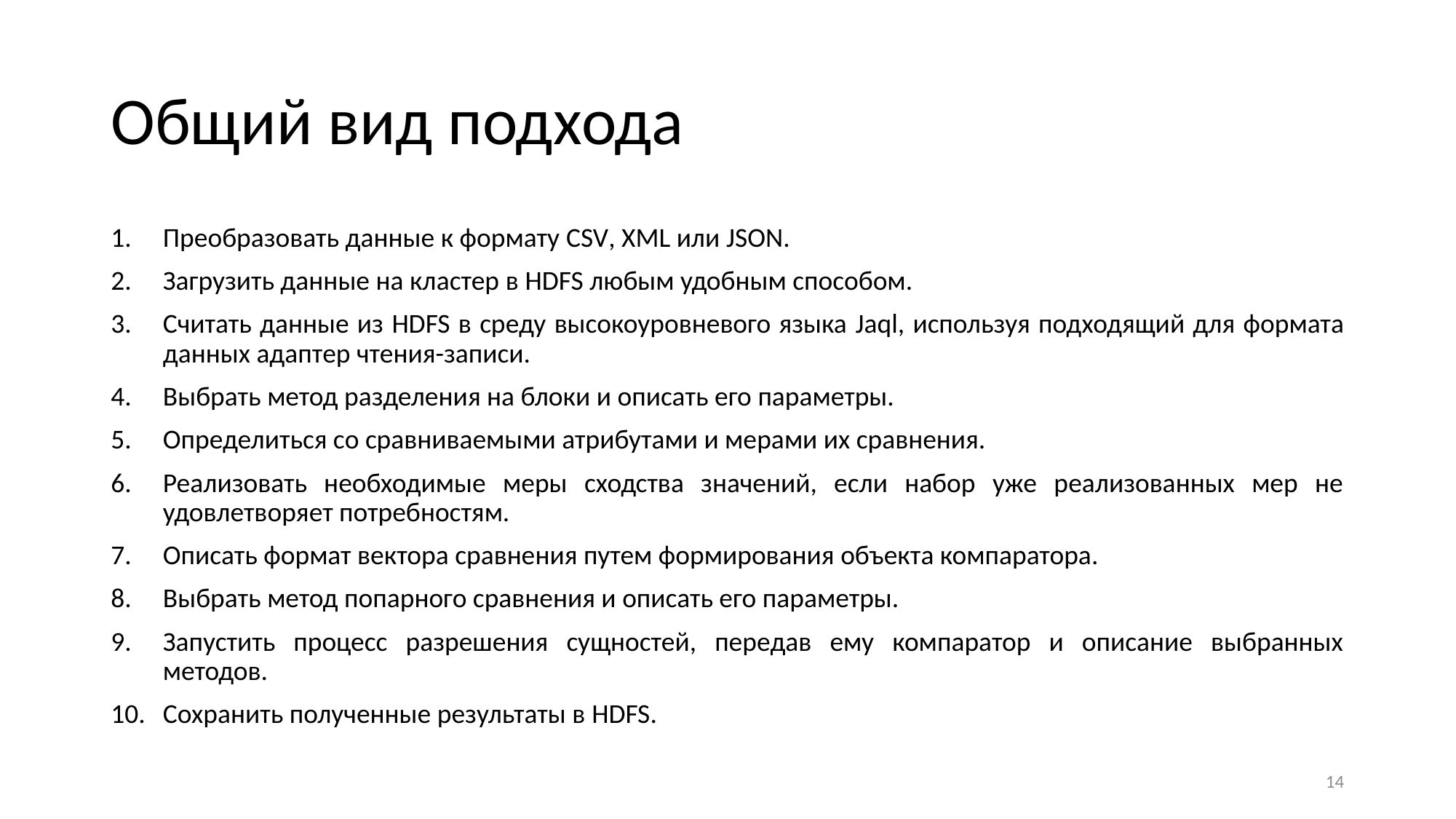

# Общий вид подхода
Преобразовать данные к формату CSV, XML или JSON.
Загрузить данные на кластер в HDFS любым удобным способом.
Считать данные из HDFS в среду высокоуровневого языка Jaql, используя подходящий для формата данных адаптер чтения-записи.
Выбрать метод разделения на блоки и описать его параметры.
Определиться со сравниваемыми атрибутами и мерами их сравнения.
Реализовать необходимые меры сходства значений, если набор уже реализованных мер не удовлетворяет потребностям.
Описать формат вектора сравнения путем формирования объекта компаратора.
Выбрать метод попарного сравнения и описать его параметры.
Запустить процесс разрешения сущностей, передав ему компаратор и описание выбранных методов.
Сохранить полученные результаты в HDFS.
14